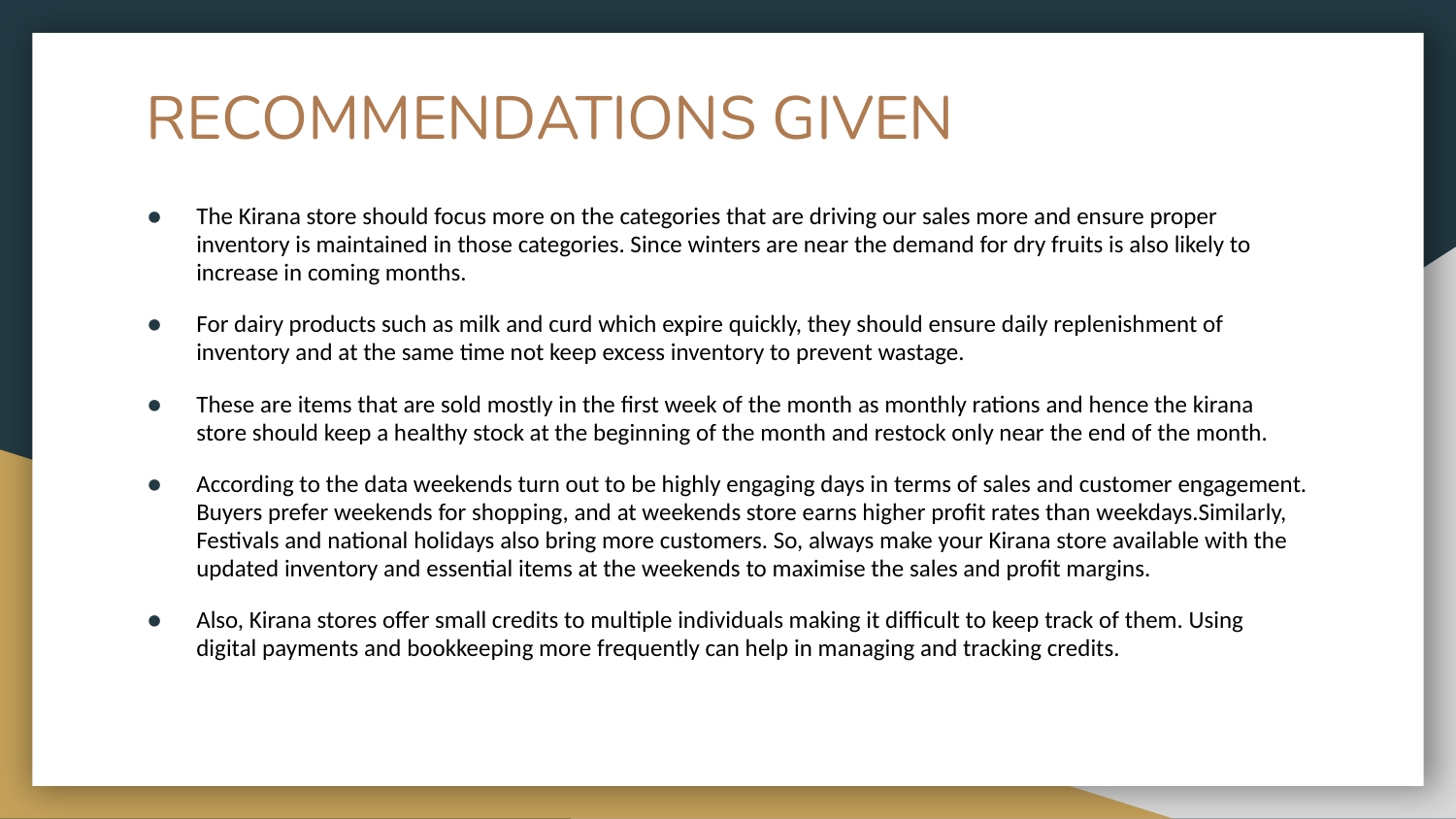

# RECOMMENDATIONS GIVEN
The Kirana store should focus more on the categories that are driving our sales more and ensure proper inventory is maintained in those categories. Since winters are near the demand for dry fruits is also likely to increase in coming months.
For dairy products such as milk and curd which expire quickly, they should ensure daily replenishment of inventory and at the same time not keep excess inventory to prevent wastage.
These are items that are sold mostly in the first week of the month as monthly rations and hence the kirana store should keep a healthy stock at the beginning of the month and restock only near the end of the month.
According to the data weekends turn out to be highly engaging days in terms of sales and customer engagement. Buyers prefer weekends for shopping, and at weekends store earns higher profit rates than weekdays.Similarly, Festivals and national holidays also bring more customers. So, always make your Kirana store available with the updated inventory and essential items at the weekends to maximise the sales and profit margins.
Also, Kirana stores offer small credits to multiple individuals making it difficult to keep track of them. Using digital payments and bookkeeping more frequently can help in managing and tracking credits.